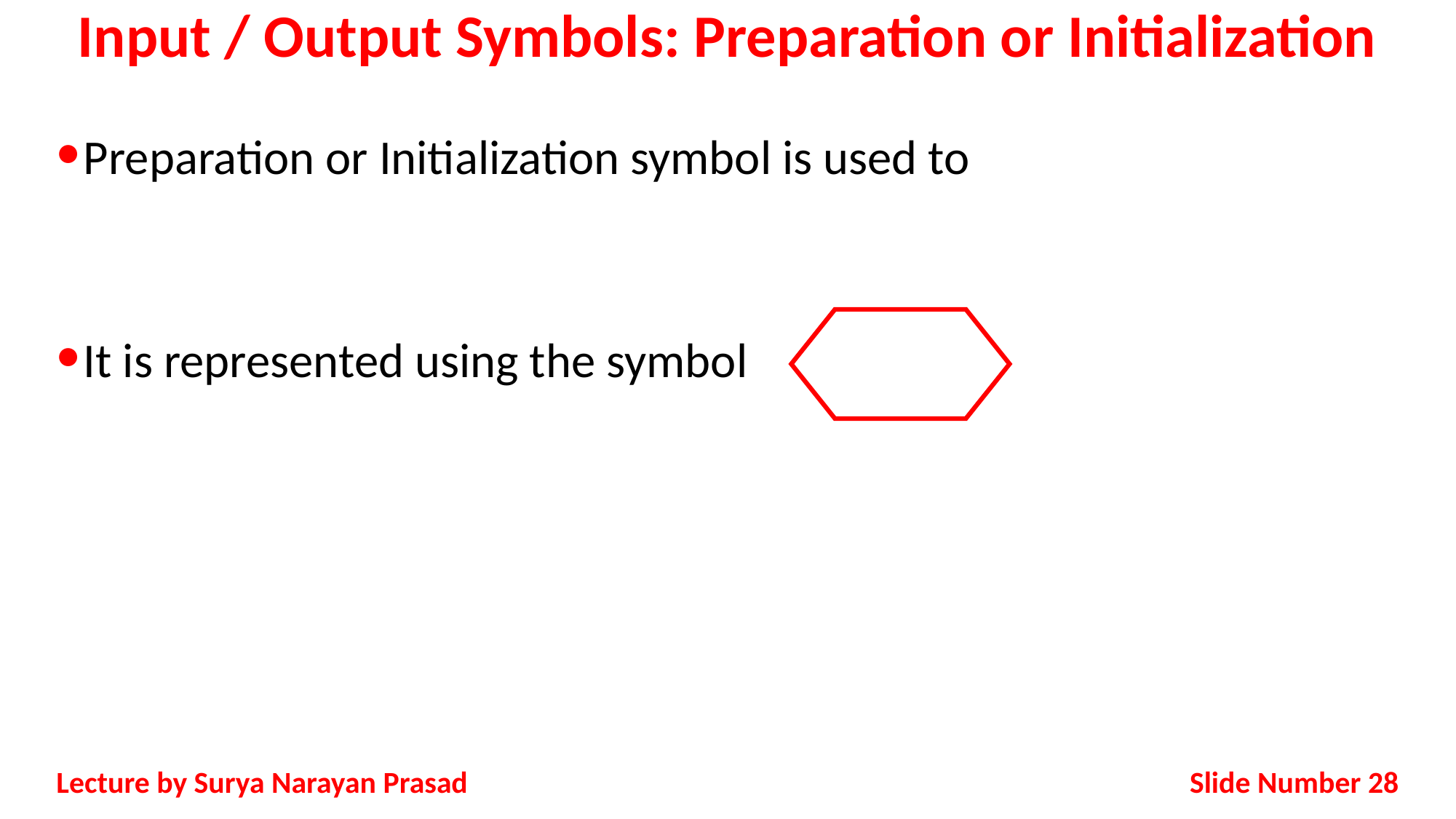

# Input / Output Symbols: Preparation or Initialization
Preparation or Initialization symbol is used to

It is represented using the symbol

Slide Number 28
Lecture by Surya Narayan Prasad